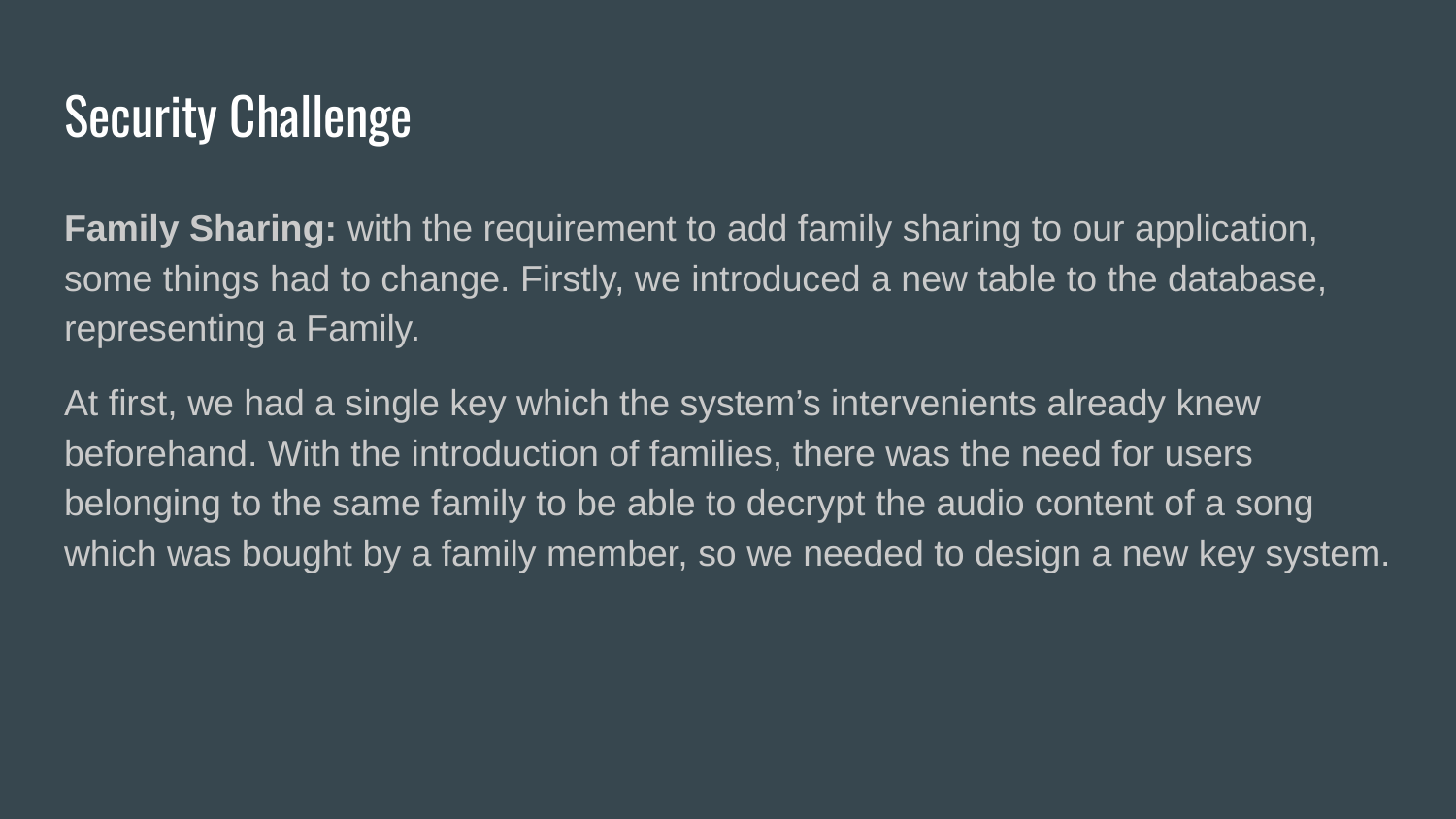

# Security Challenge
Family Sharing: with the requirement to add family sharing to our application, some things had to change. Firstly, we introduced a new table to the database, representing a Family.
At first, we had a single key which the system’s intervenients already knew beforehand. With the introduction of families, there was the need for users belonging to the same family to be able to decrypt the audio content of a song which was bought by a family member, so we needed to design a new key system.